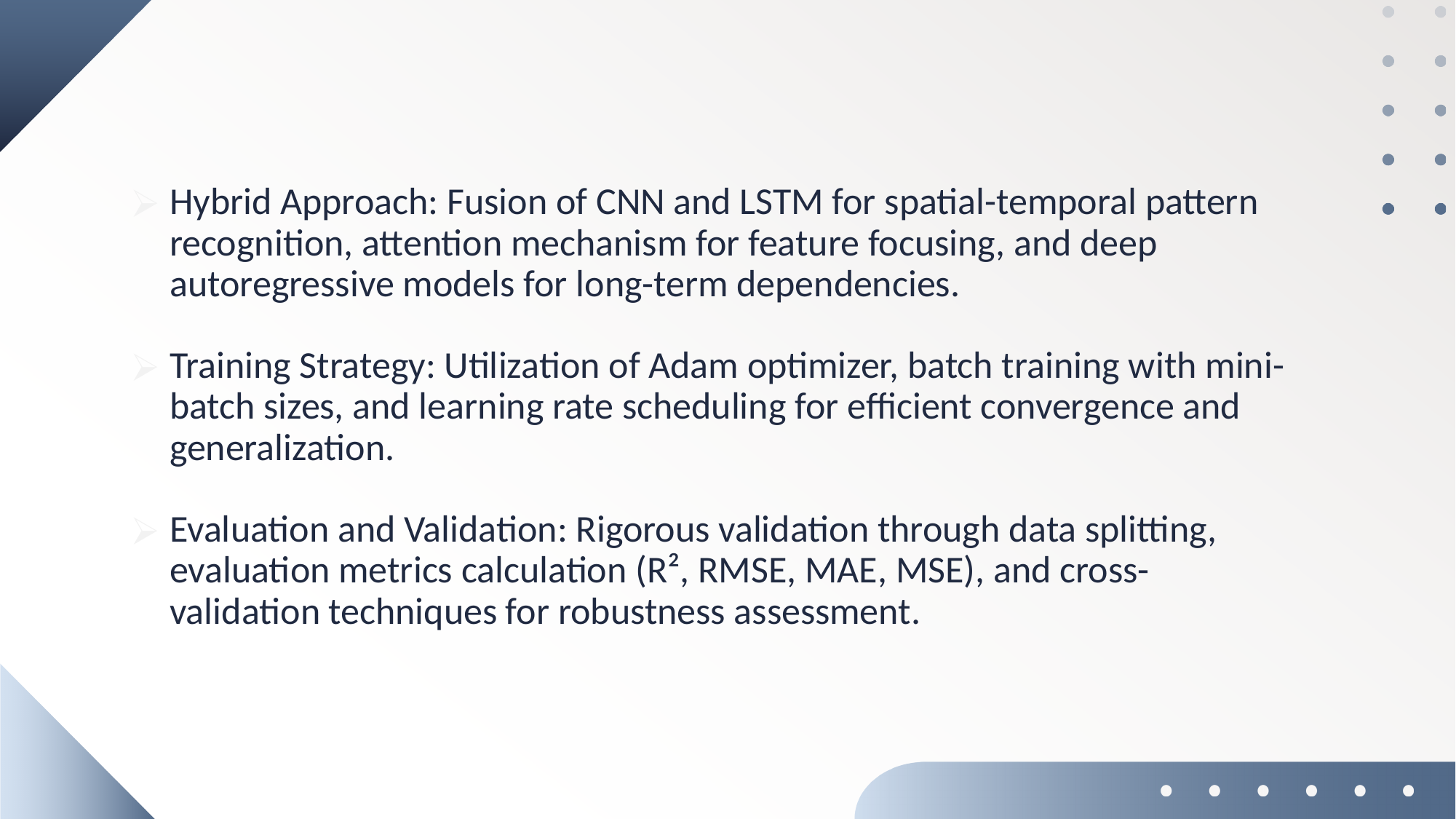

Hybrid Approach: Fusion of CNN and LSTM for spatial-temporal pattern recognition, attention mechanism for feature focusing, and deep autoregressive models for long-term dependencies.

Training Strategy: Utilization of Adam optimizer, batch training with mini-batch sizes, and learning rate scheduling for efficient convergence and generalization.

Evaluation and Validation: Rigorous validation through data splitting, evaluation metrics calculation (R², RMSE, MAE, MSE), and cross-validation techniques for robustness assessment.